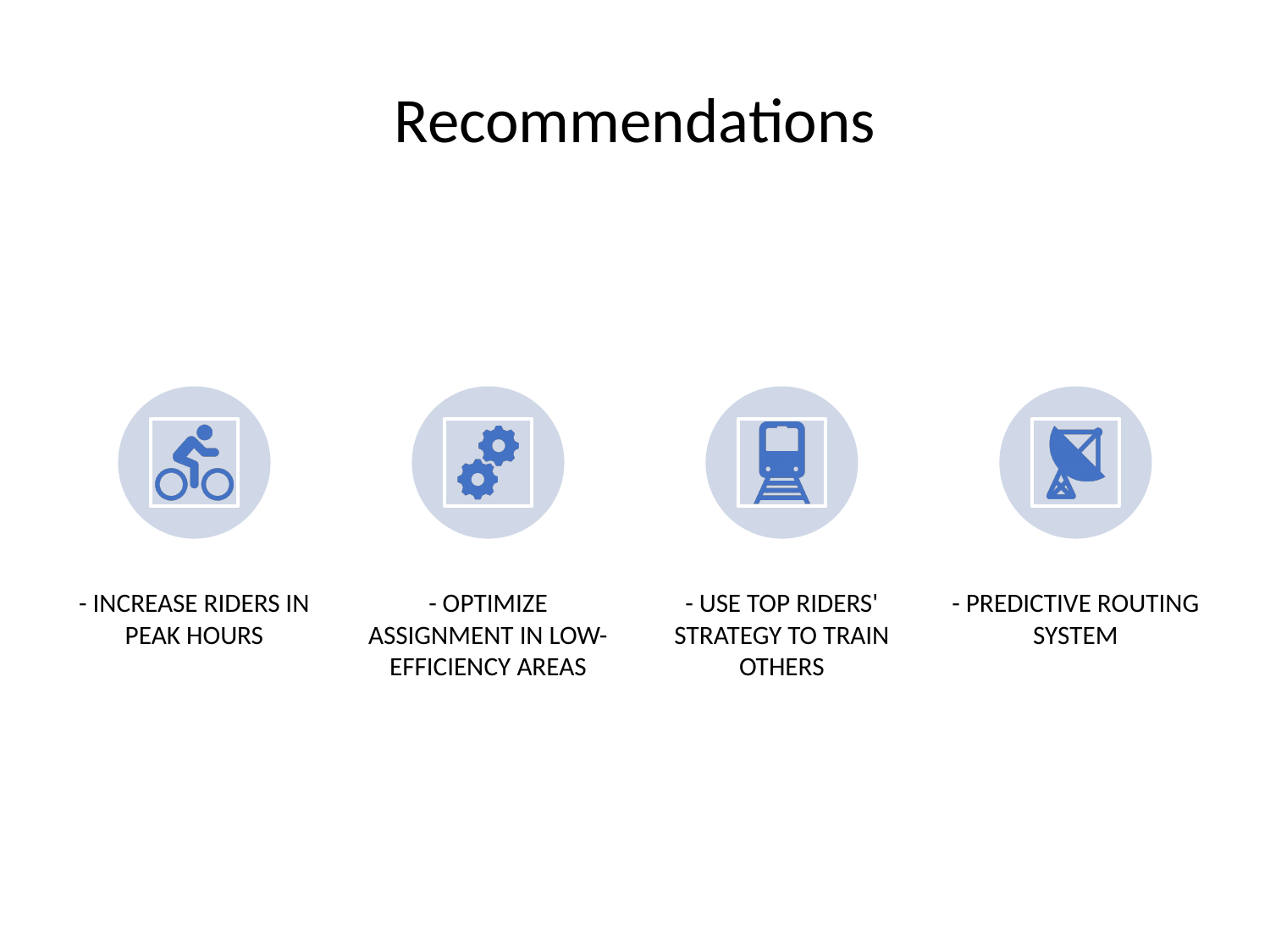

# Recommendations
- Increase riders in peak hours
- Optimize assignment in low-efficiency areas
- Use top riders' strategy to train others
- Predictive routing system